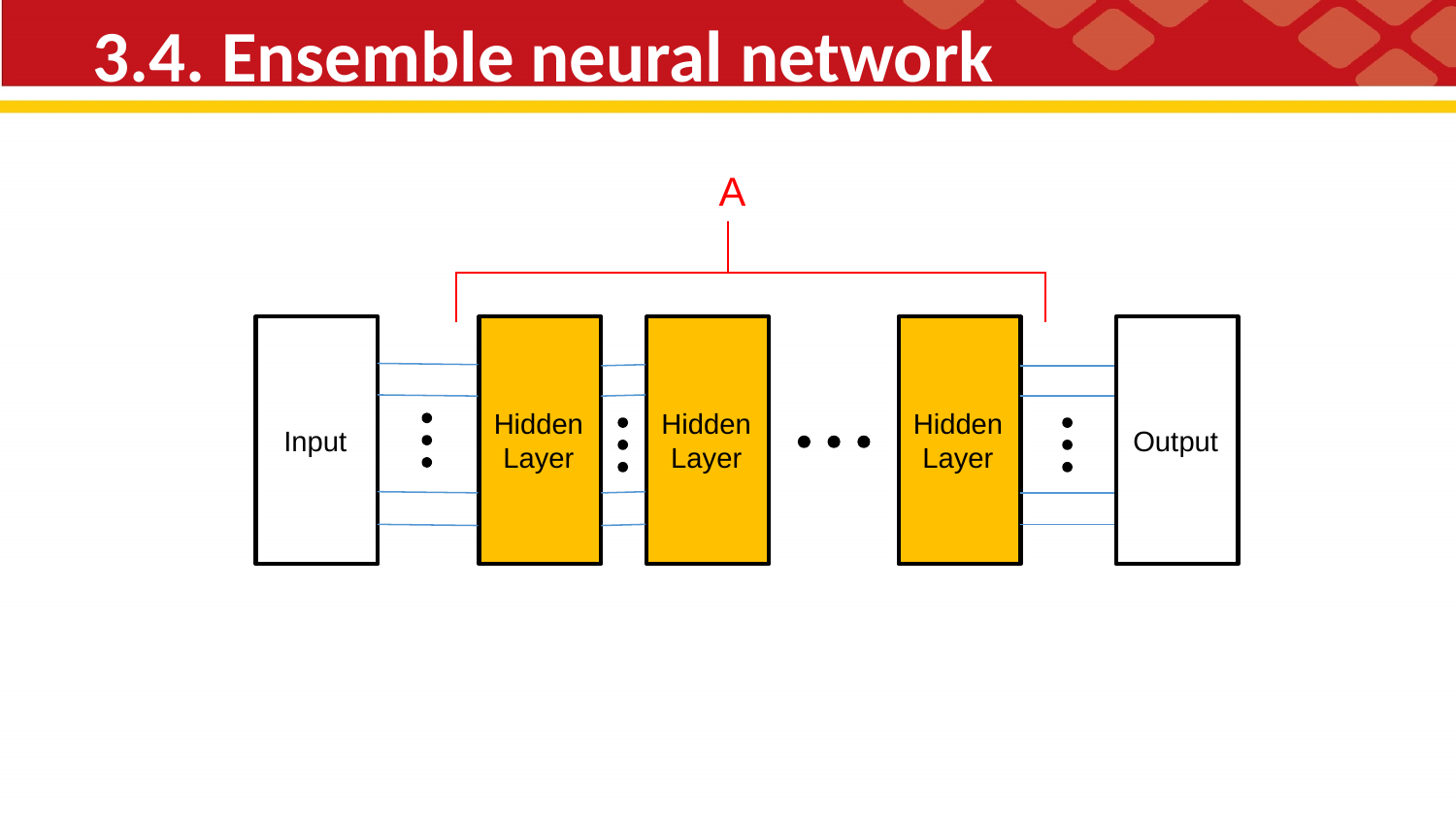

# 3.4. Ensemble neural network
A

Input

Hidden Layer

Hidden Layer

Hidden Layer

Output